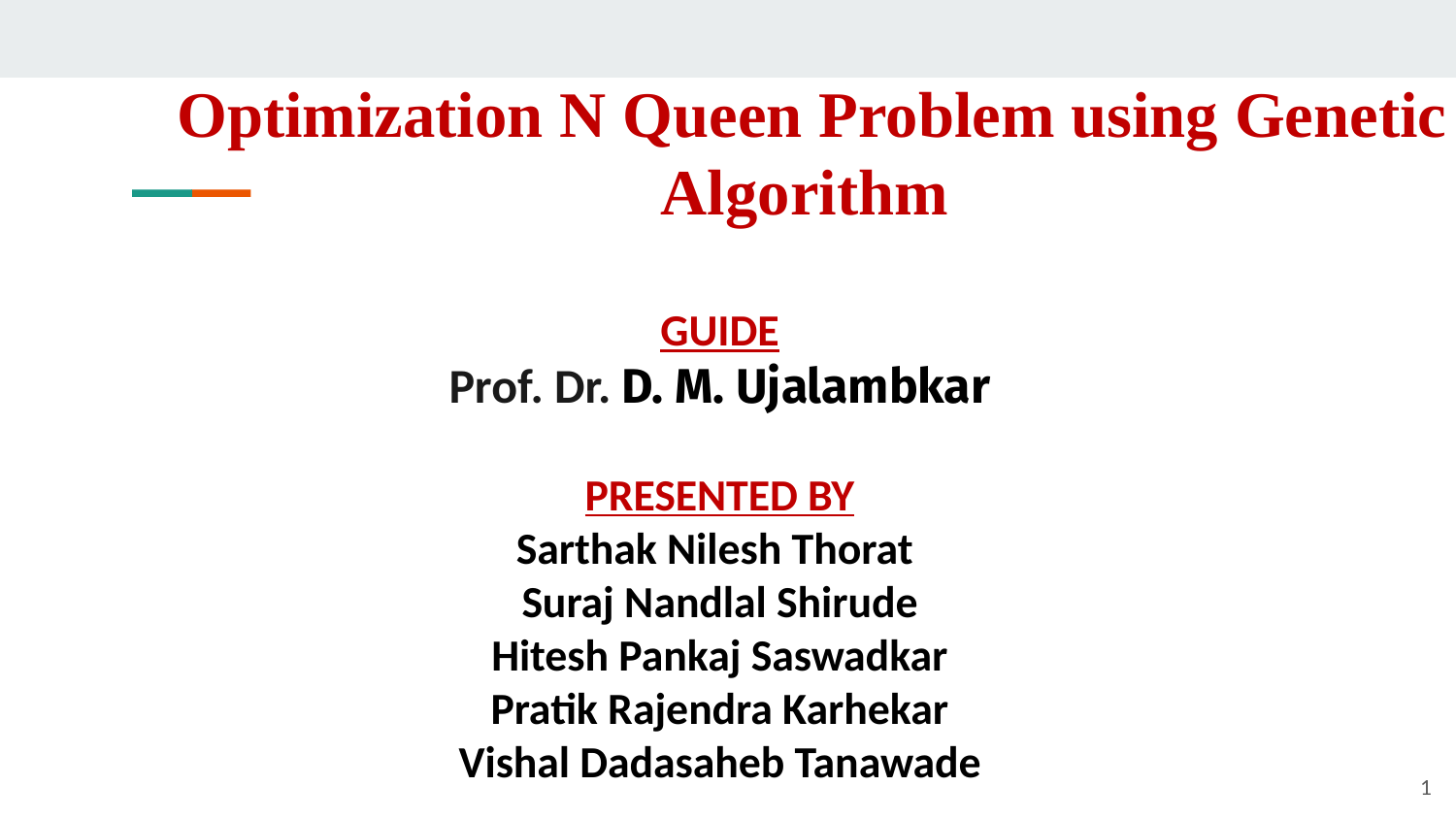

# Optimization N Queen Problem using Genetic Algorithm
GUIDE
Prof. Dr. D. M. Ujalambkar

PRESENTED BY
Sarthak Nilesh Thorat
Suraj Nandlal Shirude
Hitesh Pankaj Saswadkar
Pratik Rajendra Karhekar
Vishal Dadasaheb Tanawade
1